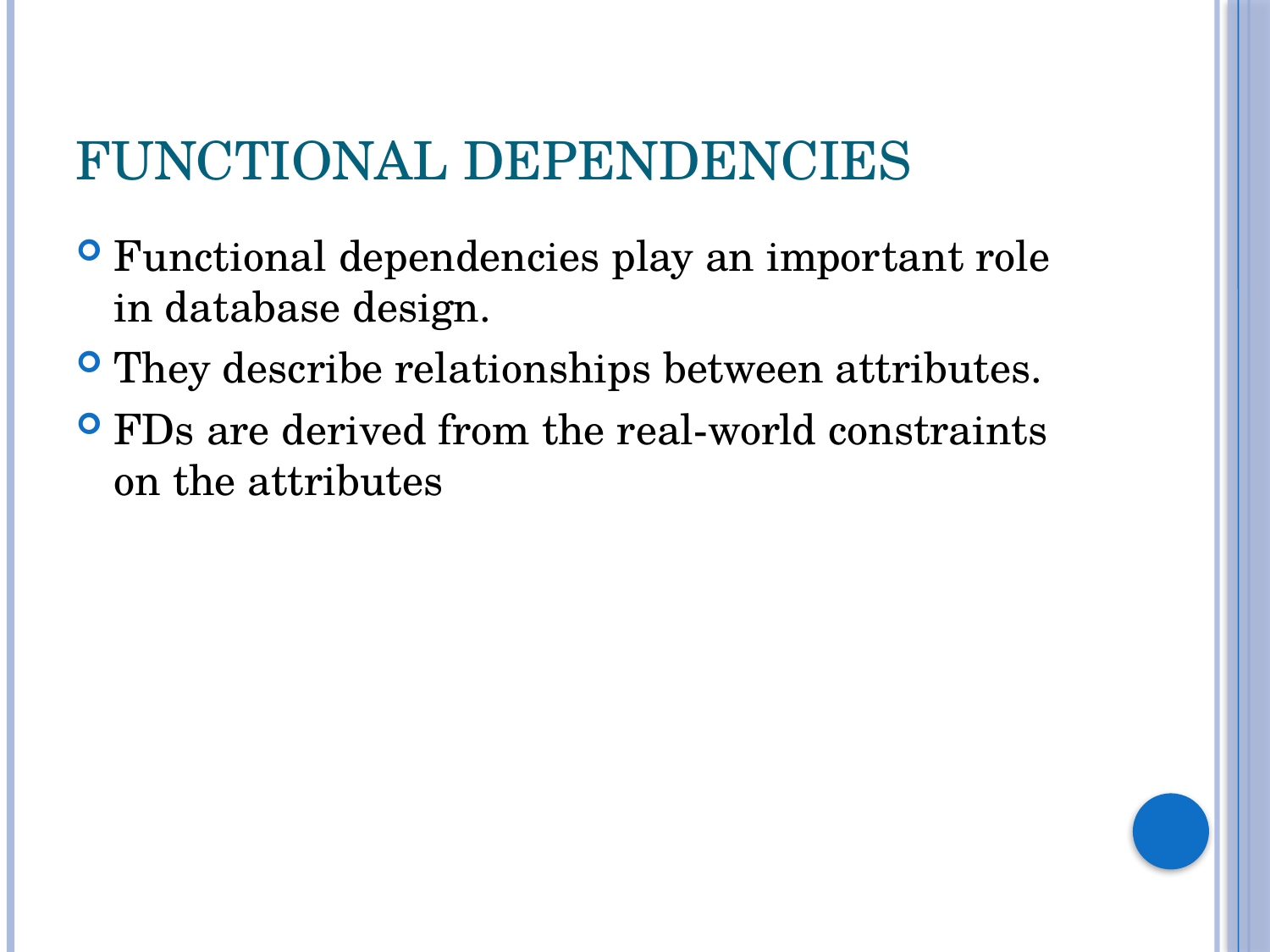

# Functional Dependencies
Functional dependencies play an important role in database design.
They describe relationships between attributes.
FDs are derived from the real-world constraints on the attributes